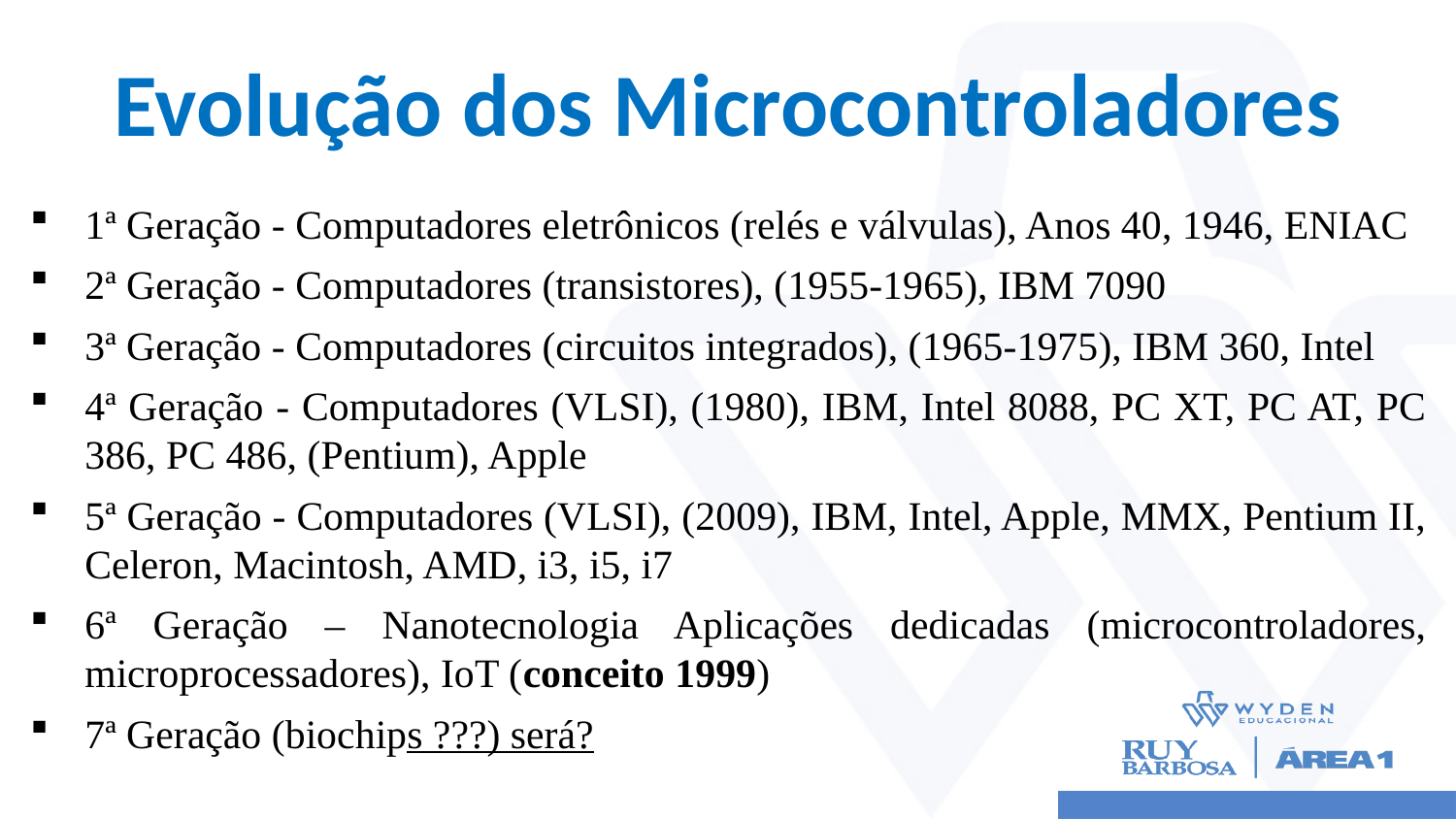

# Evolução dos Microcontroladores
1ª Geração - Computadores eletrônicos (relés e válvulas), Anos 40, 1946, ENIAC
2ª Geração - Computadores (transistores), (1955-1965), IBM 7090
3ª Geração - Computadores (circuitos integrados), (1965-1975), IBM 360, Intel
4ª Geração - Computadores (VLSI), (1980), IBM, Intel 8088, PC XT, PC AT, PC 386, PC 486, (Pentium), Apple
5ª Geração - Computadores (VLSI), (2009), IBM, Intel, Apple, MMX, Pentium II, Celeron, Macintosh, AMD, i3, i5, i7
6ª Geração – Nanotecnologia Aplicações dedicadas (microcontroladores, microprocessadores), IoT (conceito 1999)
7ª Geração (biochips ???) será?